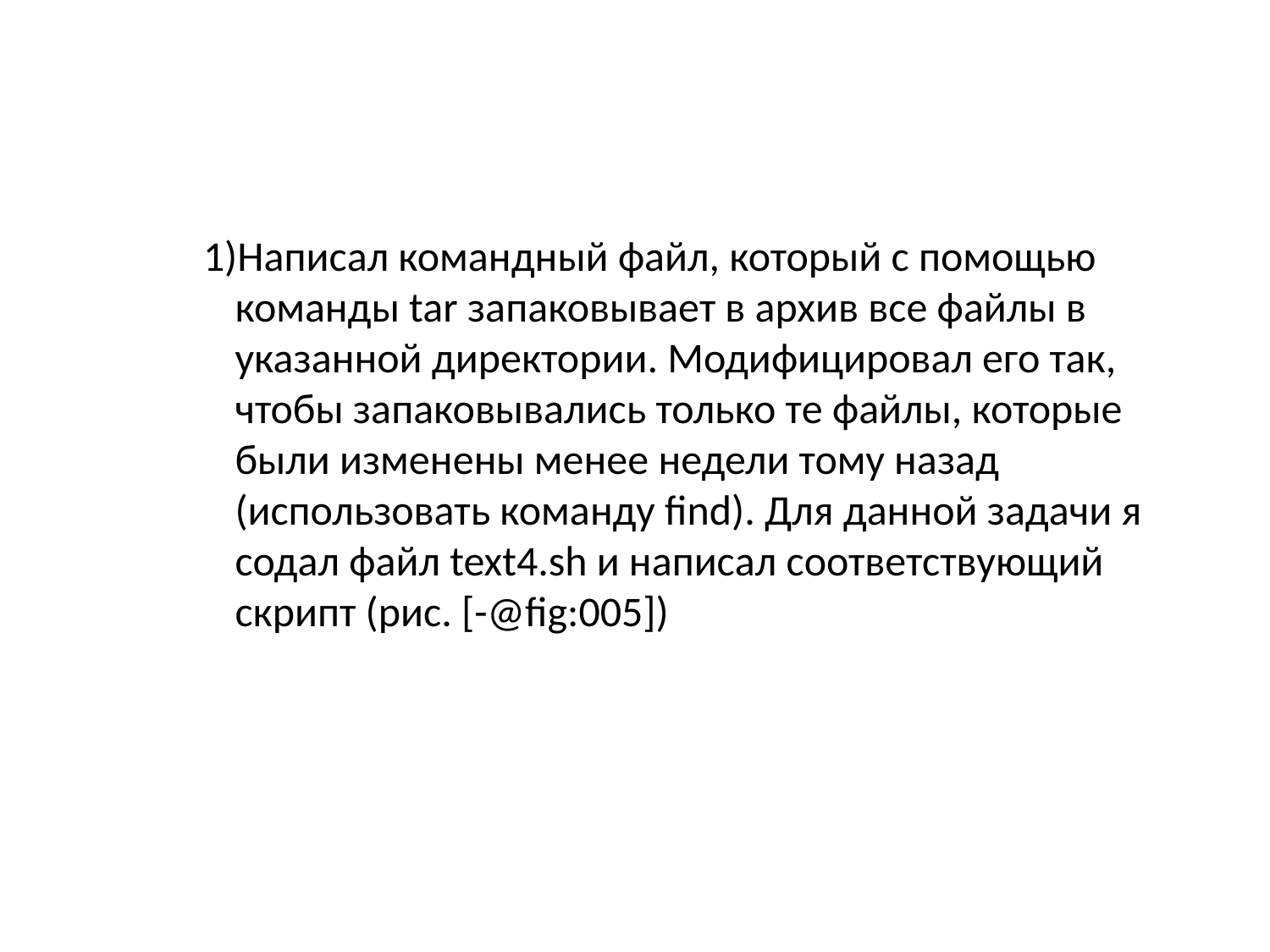

Написал командный файл, который с помощью команды tar запаковывает в архив все файлы в указанной директории. Модифицировал его так, чтобы запаковывались только те файлы, которые были изменены менее недели тому назад (использовать команду find). Для данной задачи я содал файл text4.sh и написал соответствующий скрипт (рис. [-@fig:005])